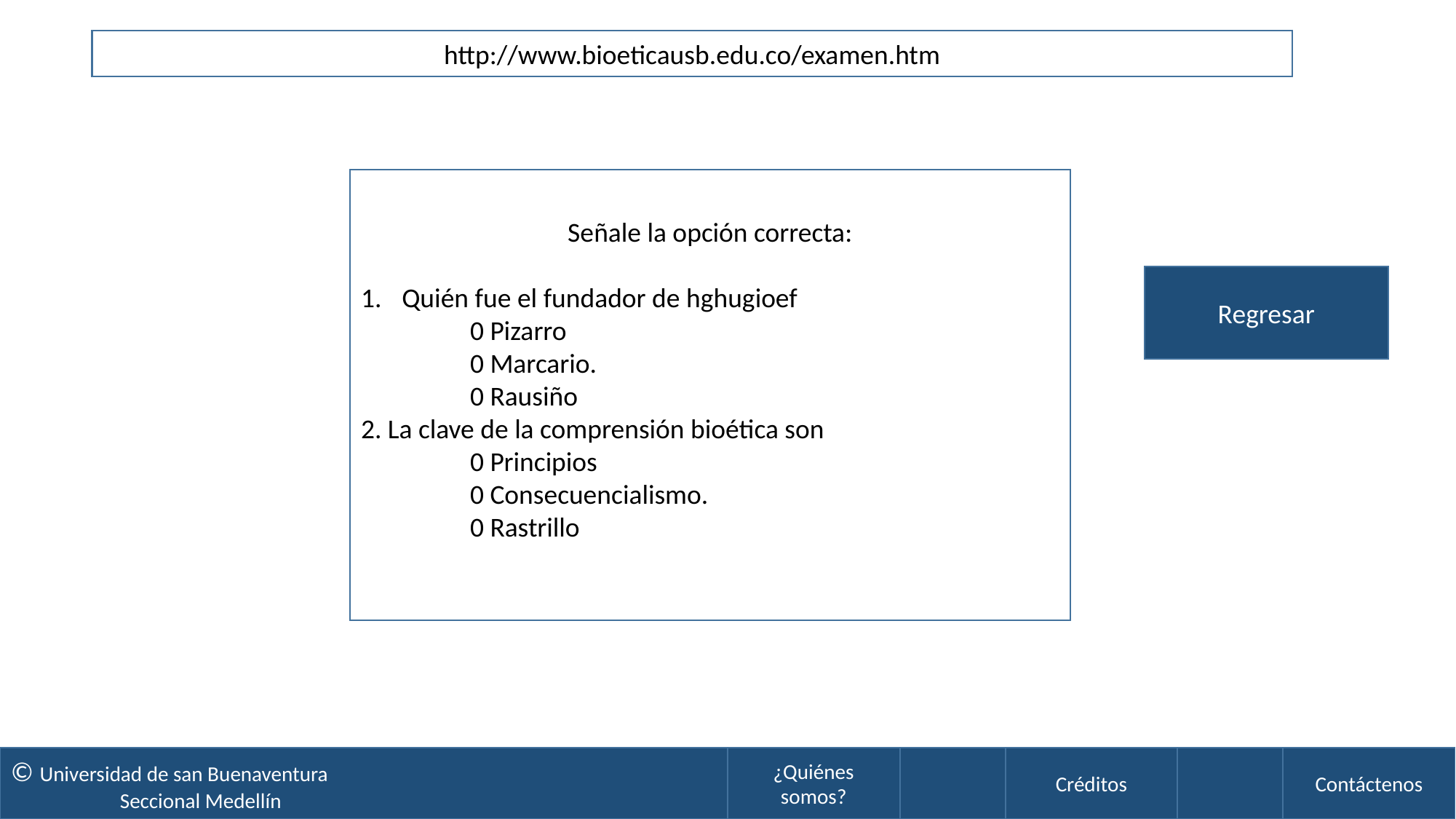

http://www.bioeticausb.edu.co/examen.htm
Señale la opción correcta:

Quién fue el fundador de hghugioef
	0 Pizarro
	0 Marcario.
	0 Rausiño
2. La clave de la comprensión bioética son
	0 Principios
	0 Consecuencialismo.
	0 Rastrillo

Regresar
© Universidad de san Buenaventura
	Seccional Medellín
¿Quiénes somos?
Contáctenos
Créditos